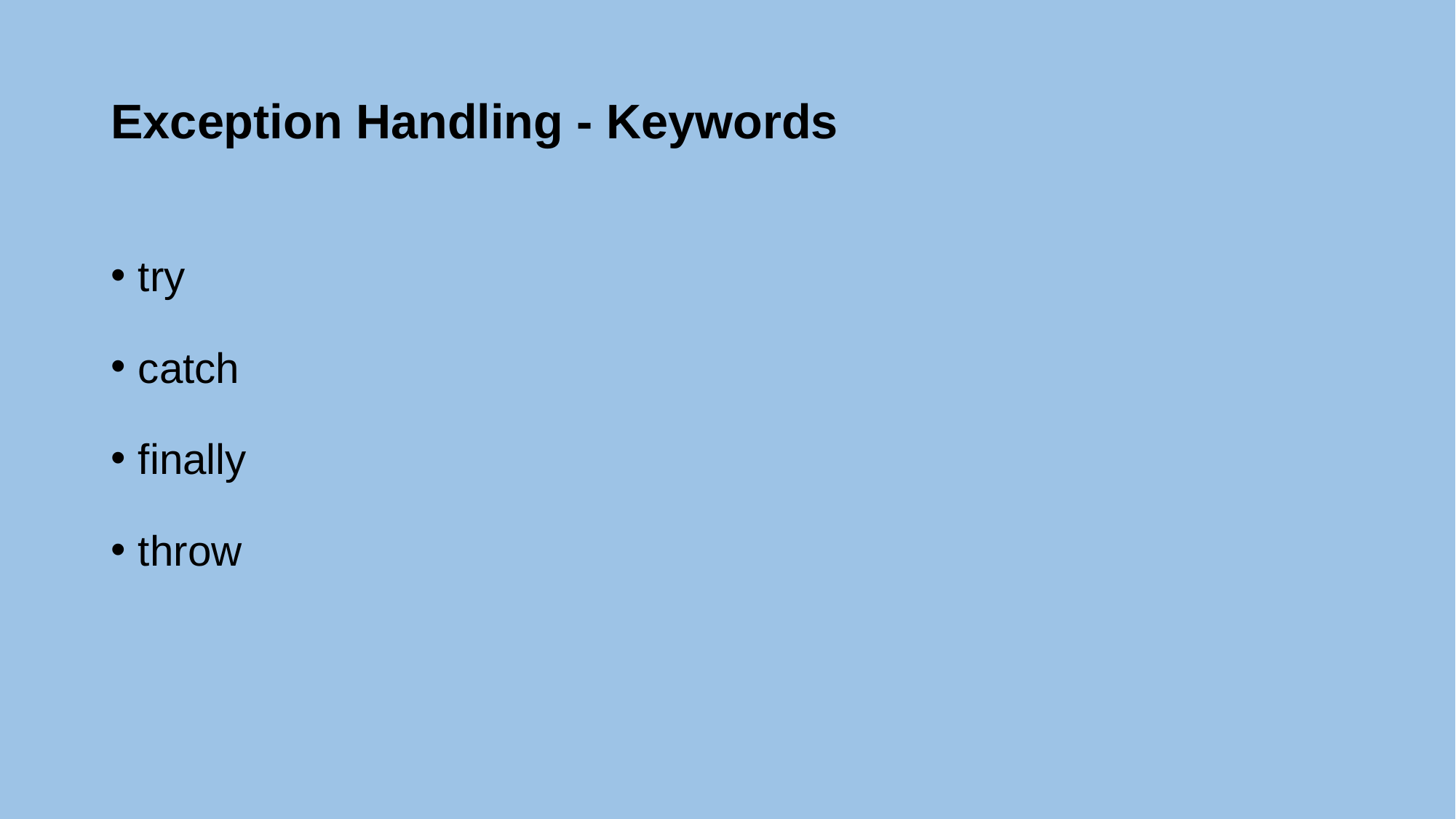

# Exception Handling - Keywords
try
catch
finally
throw